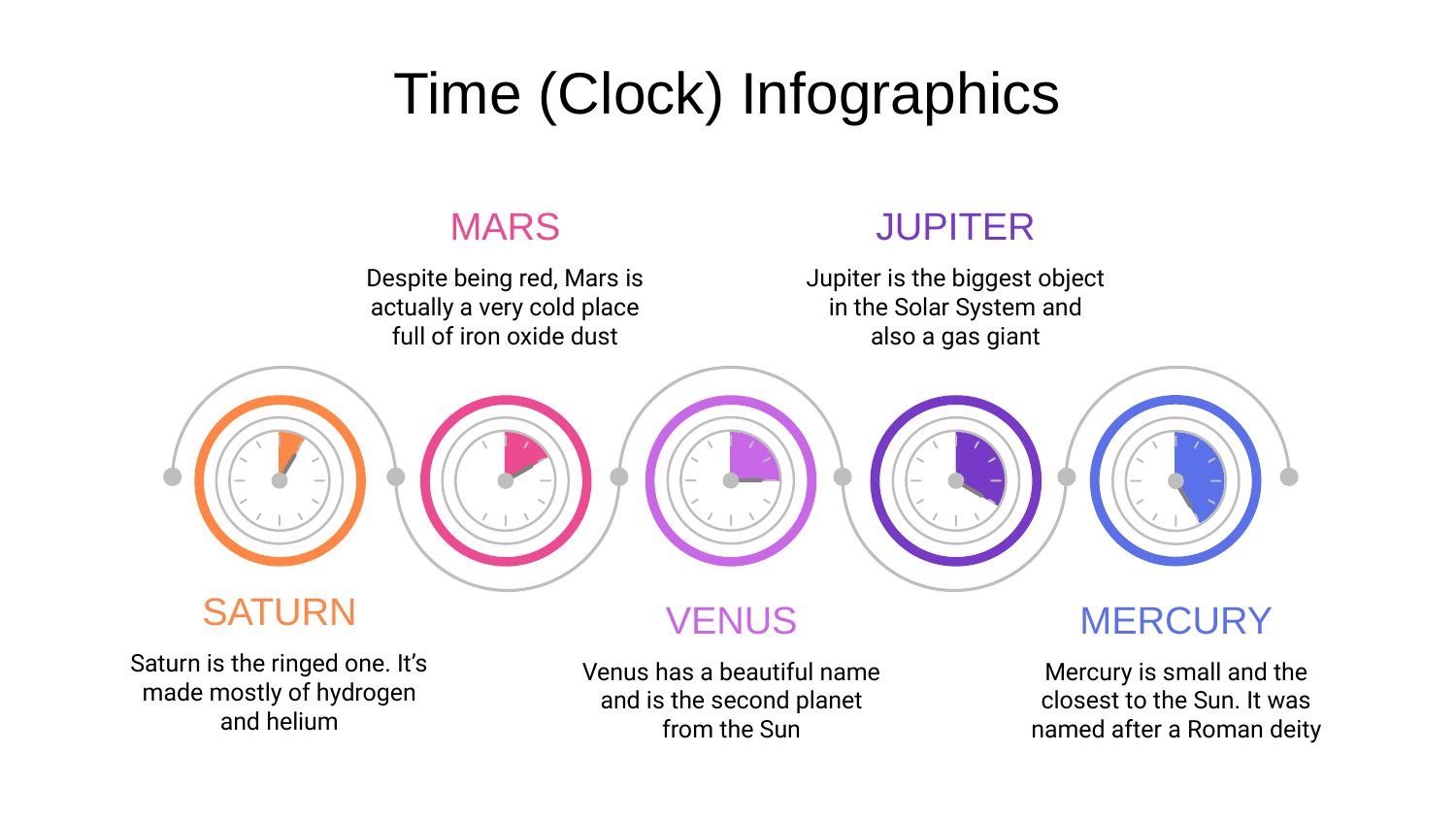

# Time (Clock) Infographics
MARS
JUPITER
Despite being red, Mars is actually a very cold place full of iron oxide dust
Jupiter is the biggest object in the Solar System and also a gas giant

SATURN
VENUS
MERCURY
Saturn is the ringed one. It’s made mostly of hydrogen and helium
Venus has a beautiful name and is the second planet from the Sun
Mercury is small and the closest to the Sun. It was named after a Roman deity